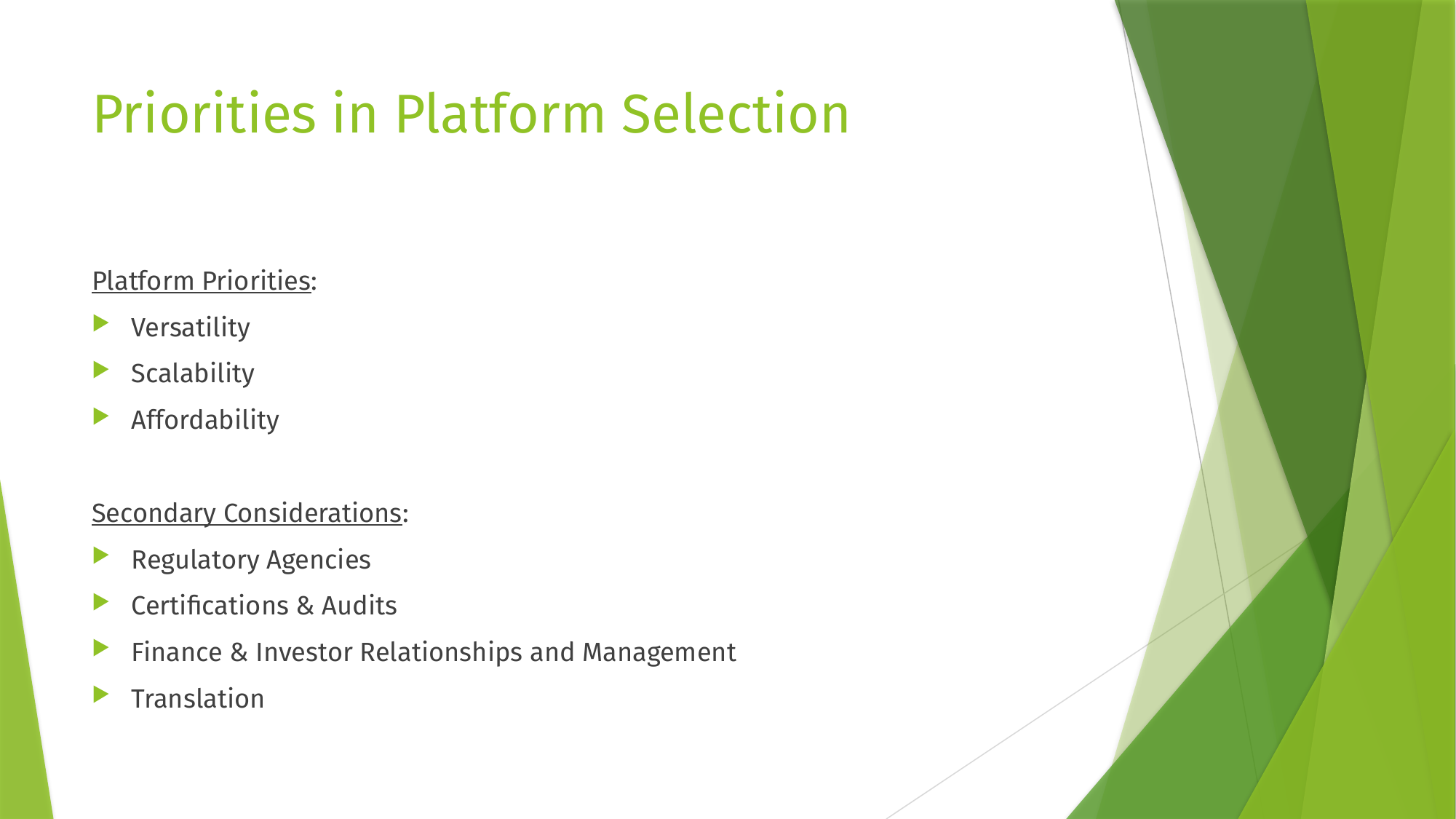

# Priorities in Platform Selection
Platform Priorities:
Versatility
Scalability
Affordability

Secondary Considerations:
Regulatory Agencies
Certifications & Audits
Finance & Investor Relationships and Management
Translation